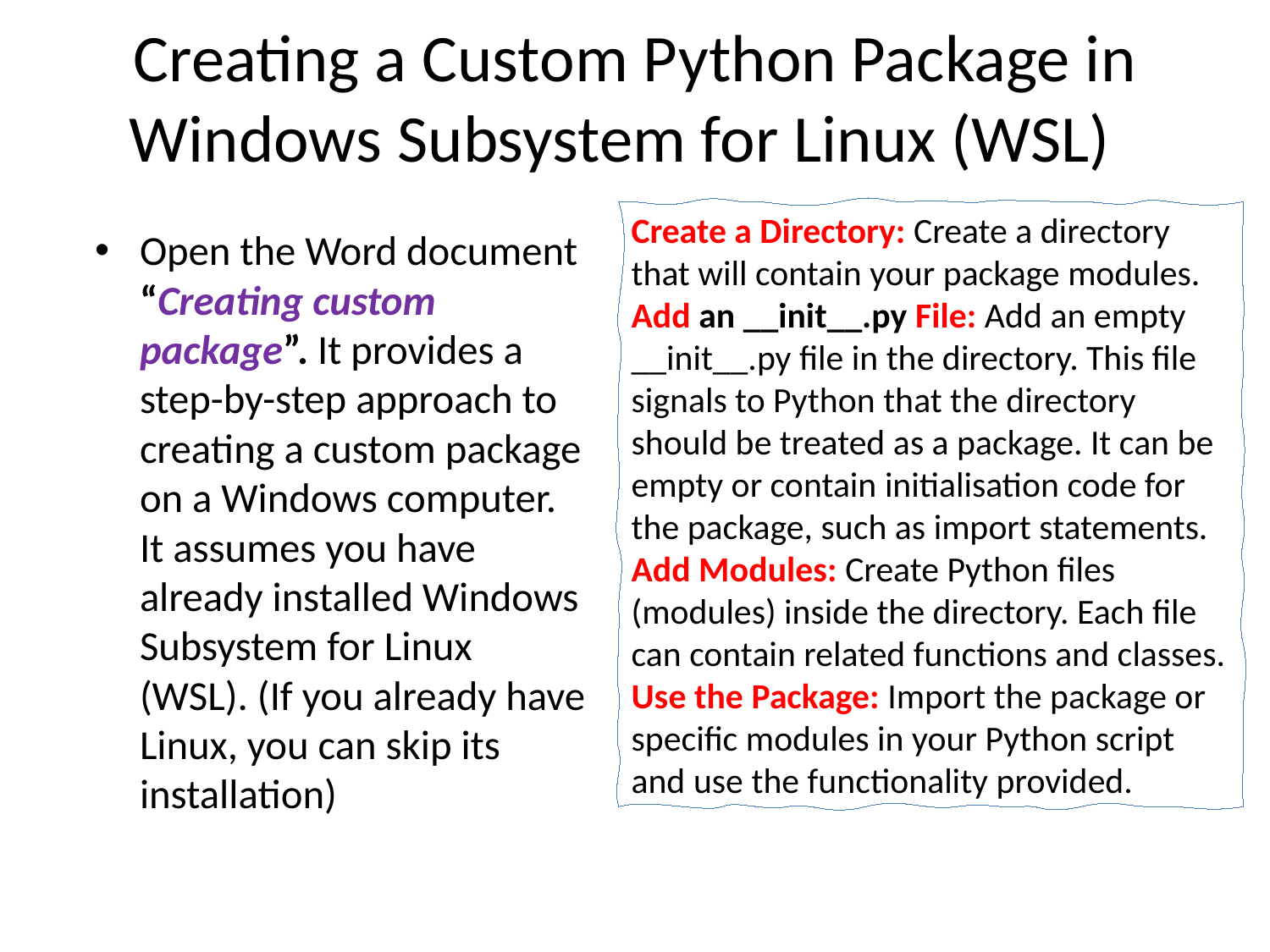

# Creating a Custom Python Package in Windows Subsystem for Linux (WSL)
Create a Directory: Create a directory that will contain your package modules.
Add an __init__.py File: Add an empty __init__.py file in the directory. This file signals to Python that the directory should be treated as a package. It can be empty or contain initialisation code for the package, such as import statements.
Add Modules: Create Python files (modules) inside the directory. Each file can contain related functions and classes.
Use the Package: Import the package or specific modules in your Python script and use the functionality provided.
Open the Word document “Creating custom package”. It provides a step-by-step approach to creating a custom package on a Windows computer. It assumes you have already installed Windows Subsystem for Linux (WSL). (If you already have Linux, you can skip its installation)